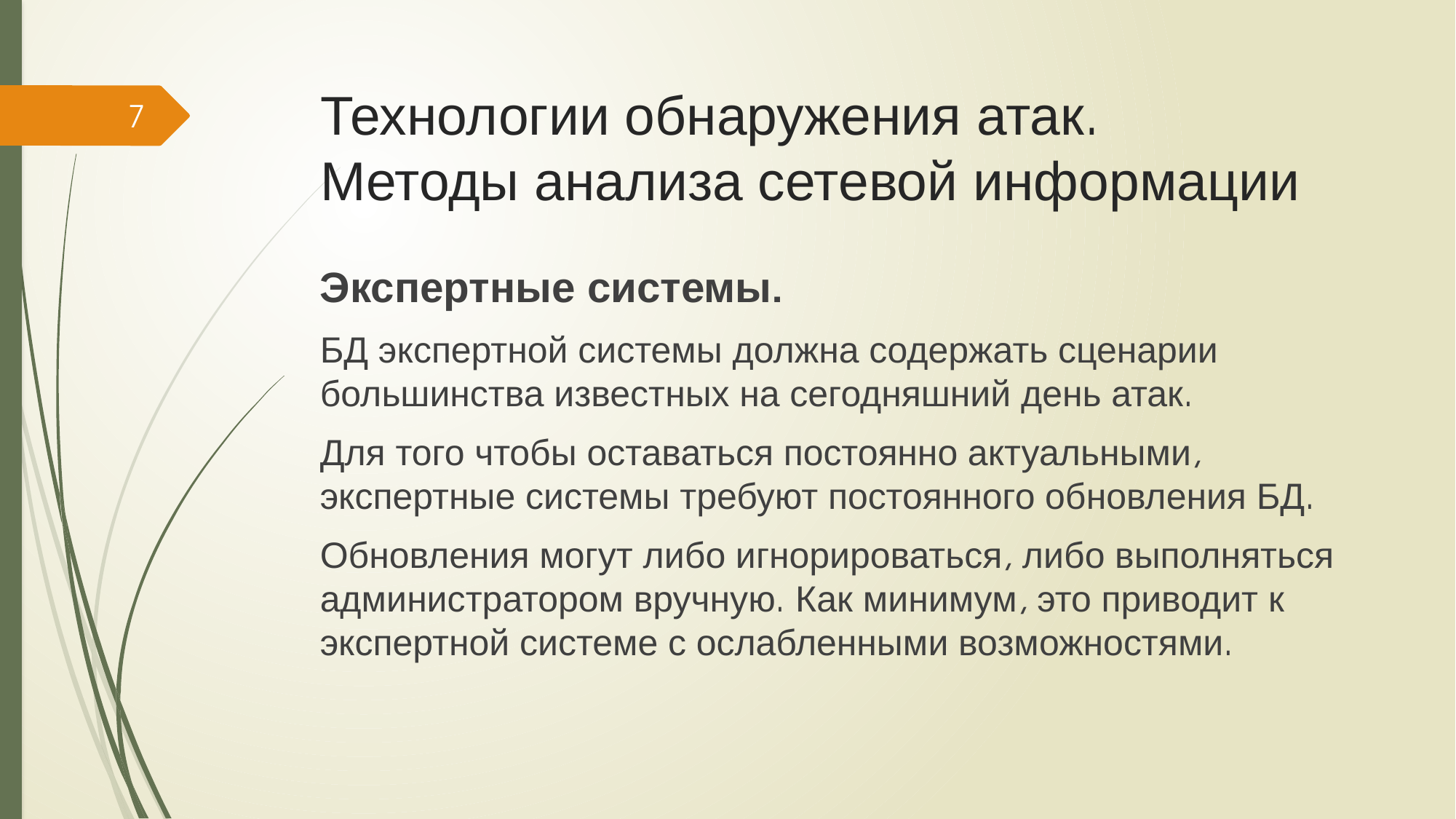

# Технологии обнаружения атак. Методы анализа сетевой информации
7
Экспертные системы.
БД экспертной системы должна содержать сценарии большинства известных на сегодняшний день атак.
Для того чтобы оставаться постоянно актуальными, экспертные системы требуют постоянного обновления БД.
Обновления могут либо игнорироваться, либо выполняться администратором вручную. Как минимум, это приводит к экспертной системе с ослабленными возможностями.